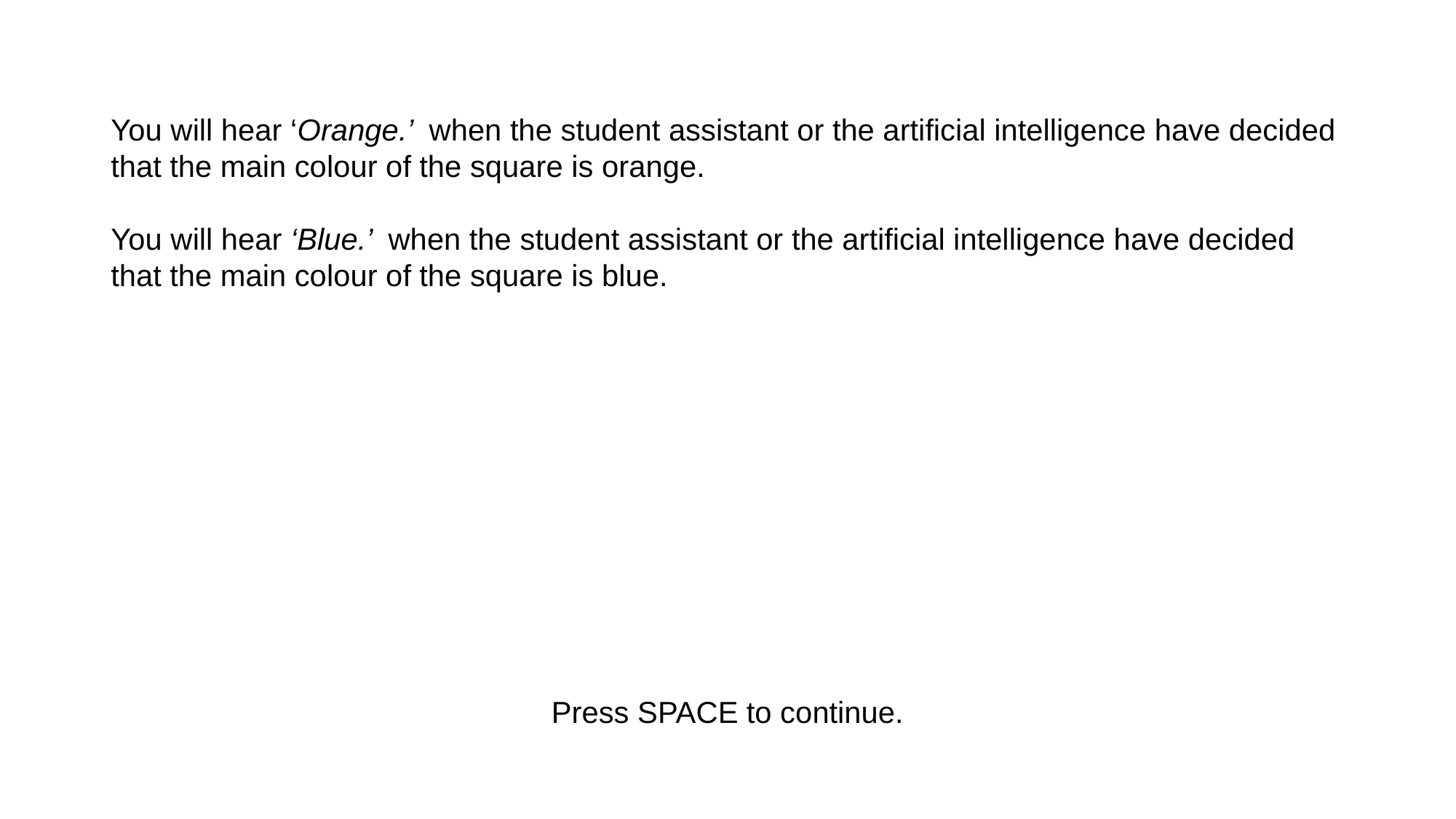

You will hear ‘Orange.’  when the student assistant or the artificial intelligence have decided that the main colour of the square is orange.

You will hear ‘Blue.’  when the student assistant or the artificial intelligence have decided that the main colour of the square is blue.

Press SPACE to continue.